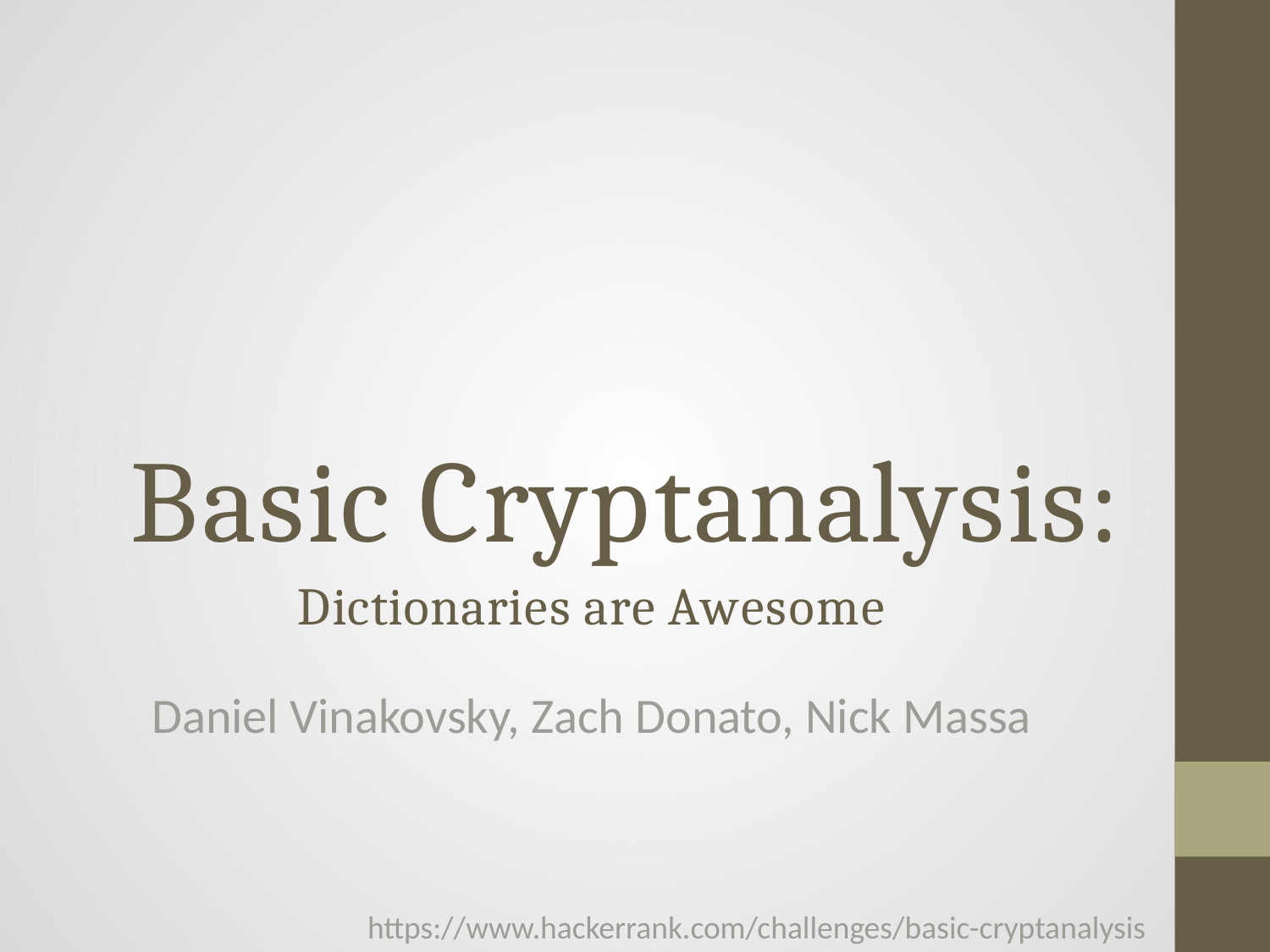

# Basic Cryptanalysis:
Dictionaries are Awesome
Daniel Vinakovsky, Zach Donato, Nick Massa

https://www.hackerrank.com/challenges/basic-cryptanalysis